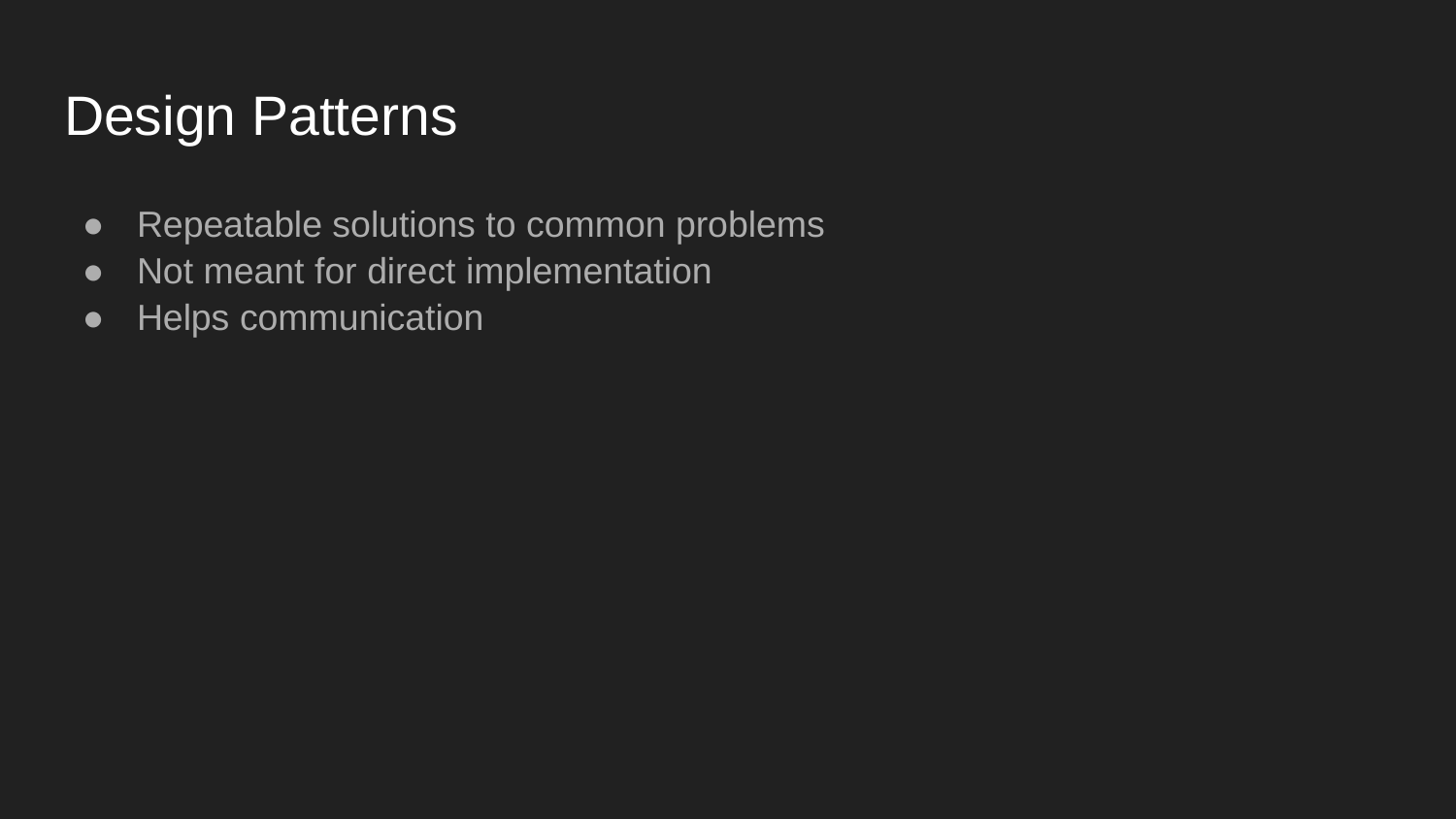

# Design Patterns
Repeatable solutions to common problems
Not meant for direct implementation
Helps communication